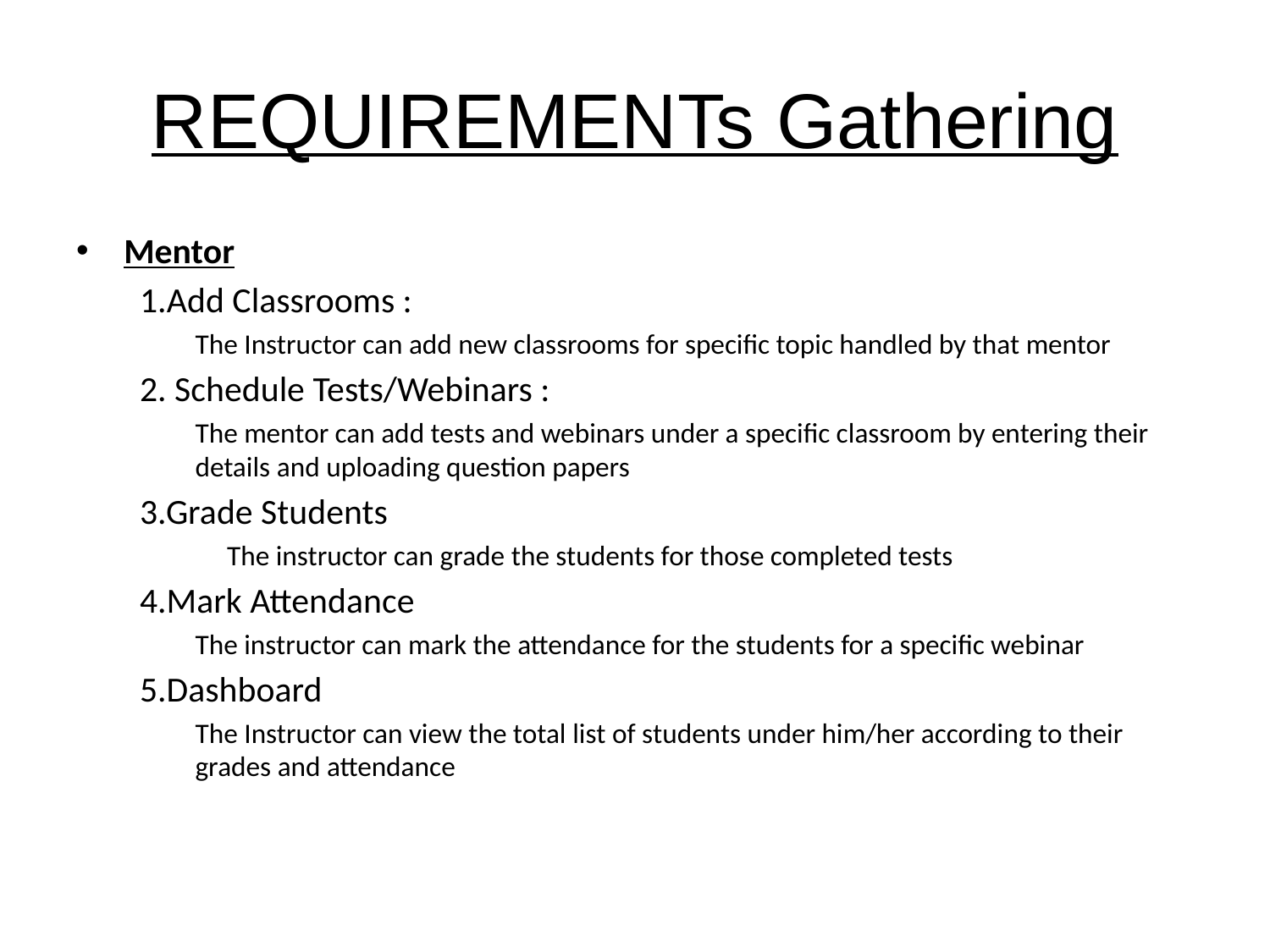

# REQUIREMENTs Gathering
Mentor
1.Add Classrooms :
The Instructor can add new classrooms for specific topic handled by that mentor
2. Schedule Tests/Webinars :
The mentor can add tests and webinars under a specific classroom by entering their details and uploading question papers
3.Grade Students
     The instructor can grade the students for those completed tests
4.Mark Attendance
The instructor can mark the attendance for the students for a specific webinar
5.Dashboard
The Instructor can view the total list of students under him/her according to their grades and attendance